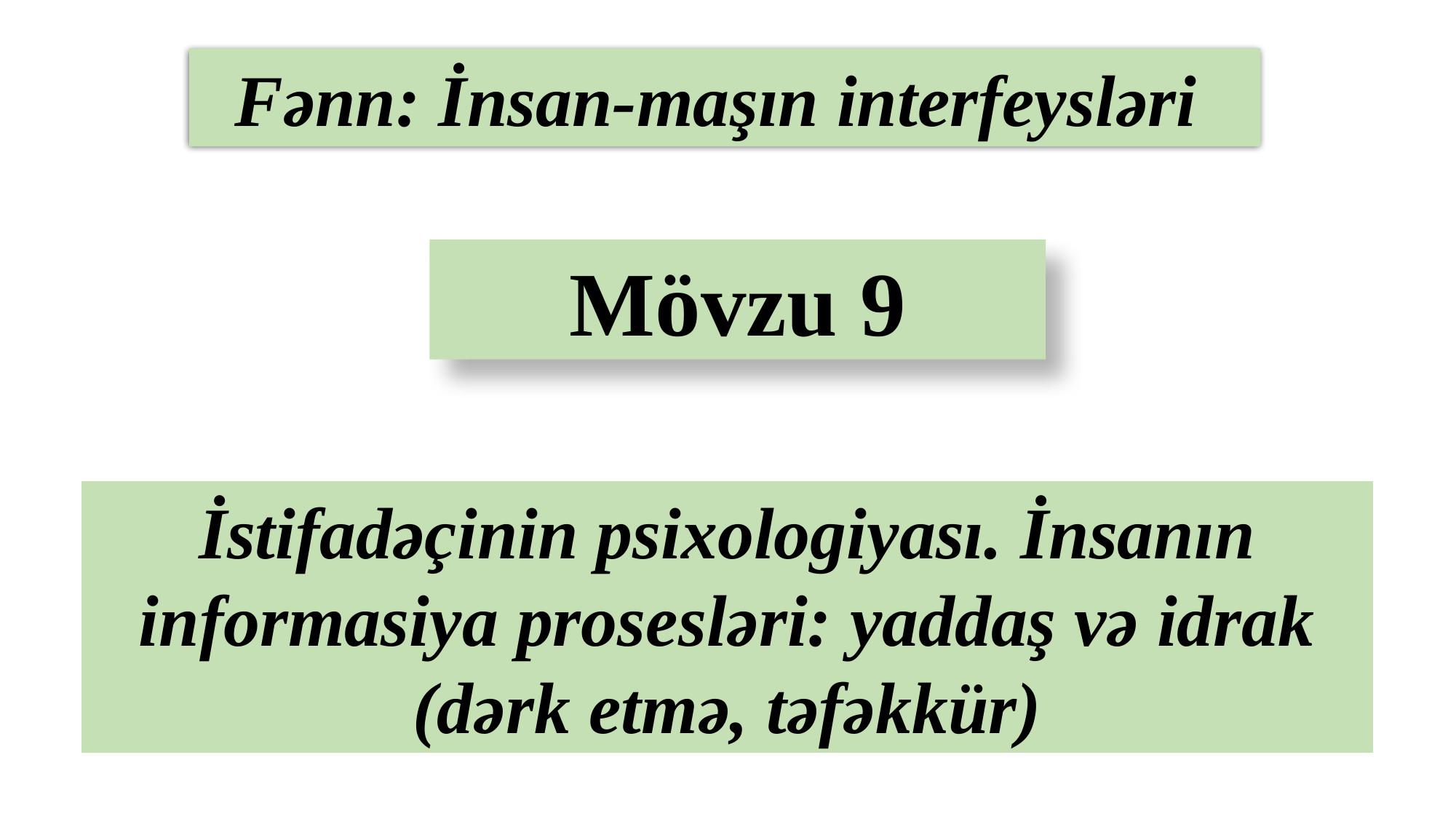

Fənn: İnsan-maşın interfeysləri
Mövzu 9
İstifadəçinin psixologiyası. İnsanın informasiya prosesləri: yaddaş və idrak (dərk etmə, təfəkkür)